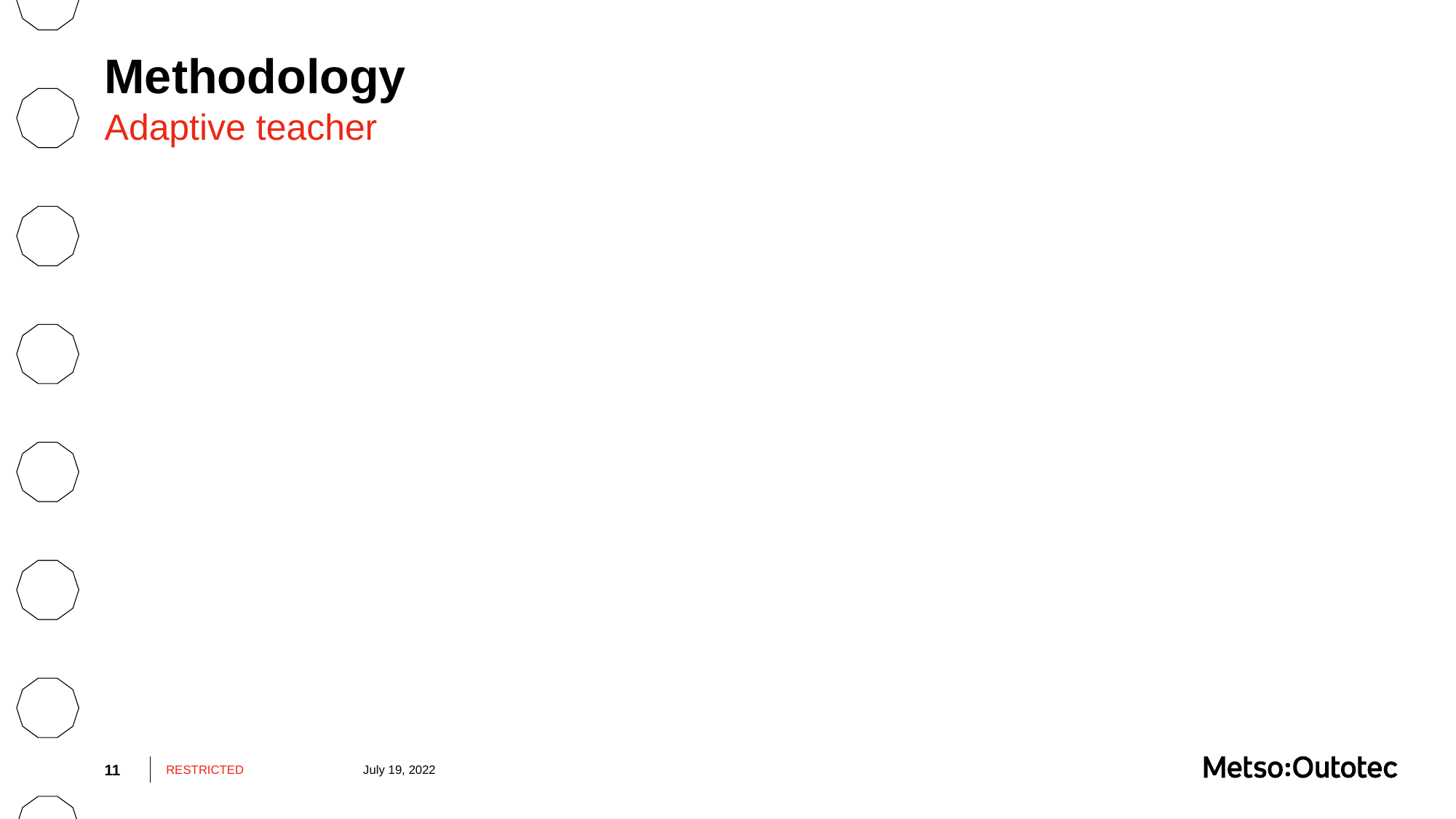

# Methodology
Adaptive teacher

11
RESTRICTED
July 19, 2022